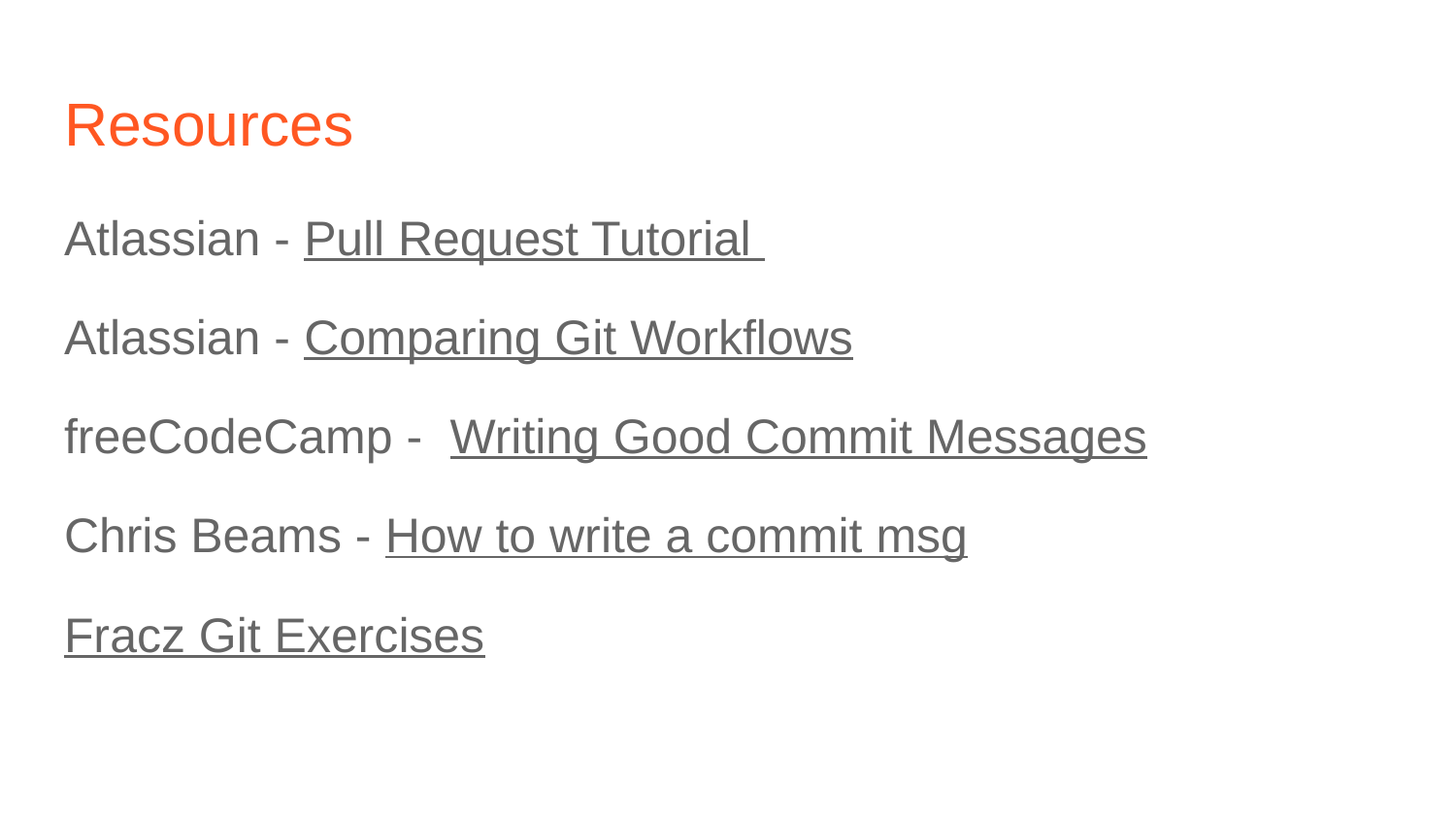

# Resources
Atlassian - Pull Request Tutorial
Atlassian - Comparing Git Workflows
freeCodeCamp -  Writing Good Commit Messages
Chris Beams - How to write a commit msg
Fracz Git Exercises